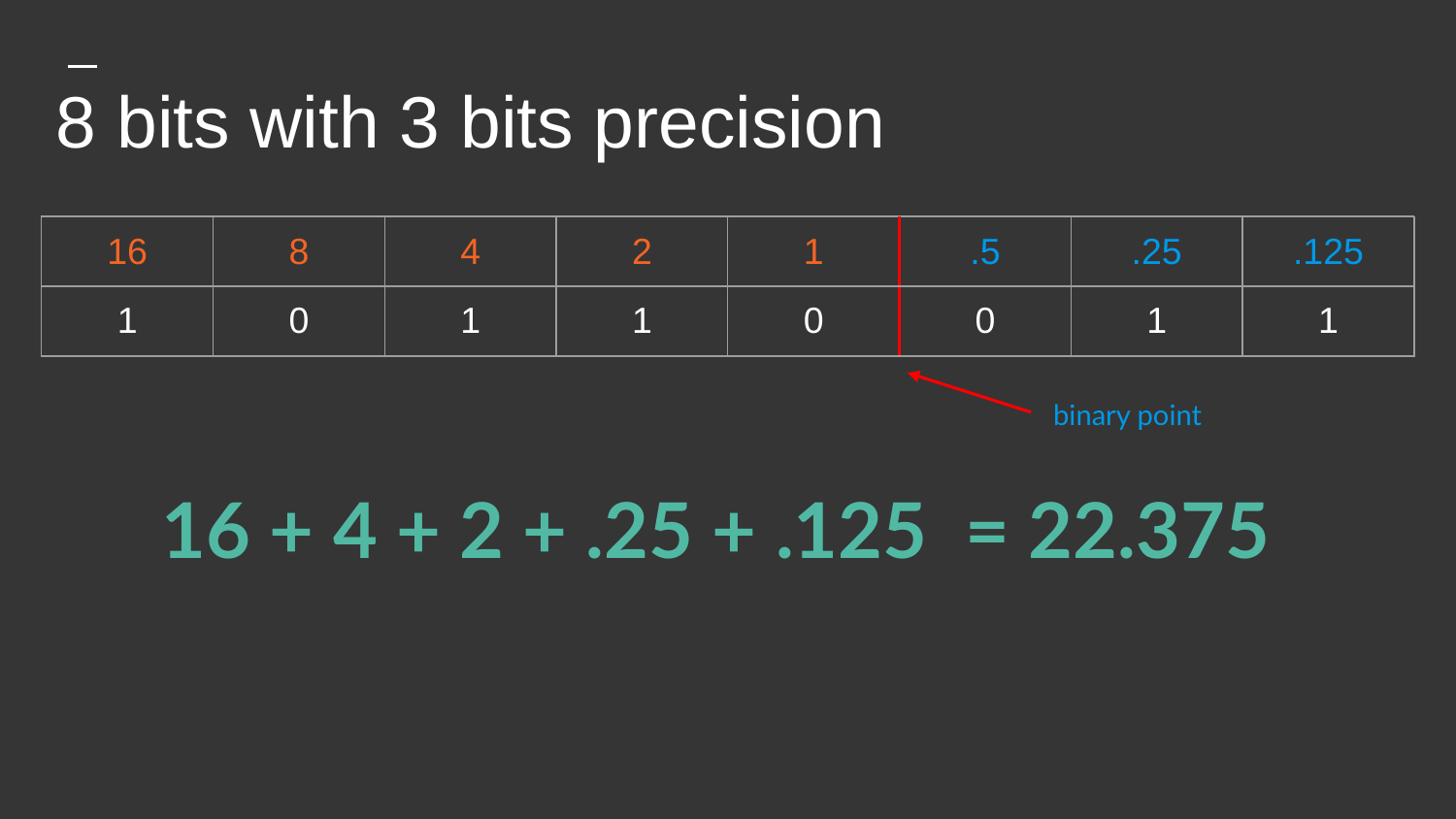

# 8 bits with 3 bits precision
| 16 | 8 | 4 | 2 | 1 | .5 | .25 | .125 |
| --- | --- | --- | --- | --- | --- | --- | --- |
| 1 | 0 | 1 | 1 | 0 | 0 | 1 | 1 |
binary point
16 + 4 + 2 + .25 + .125  = 22.375